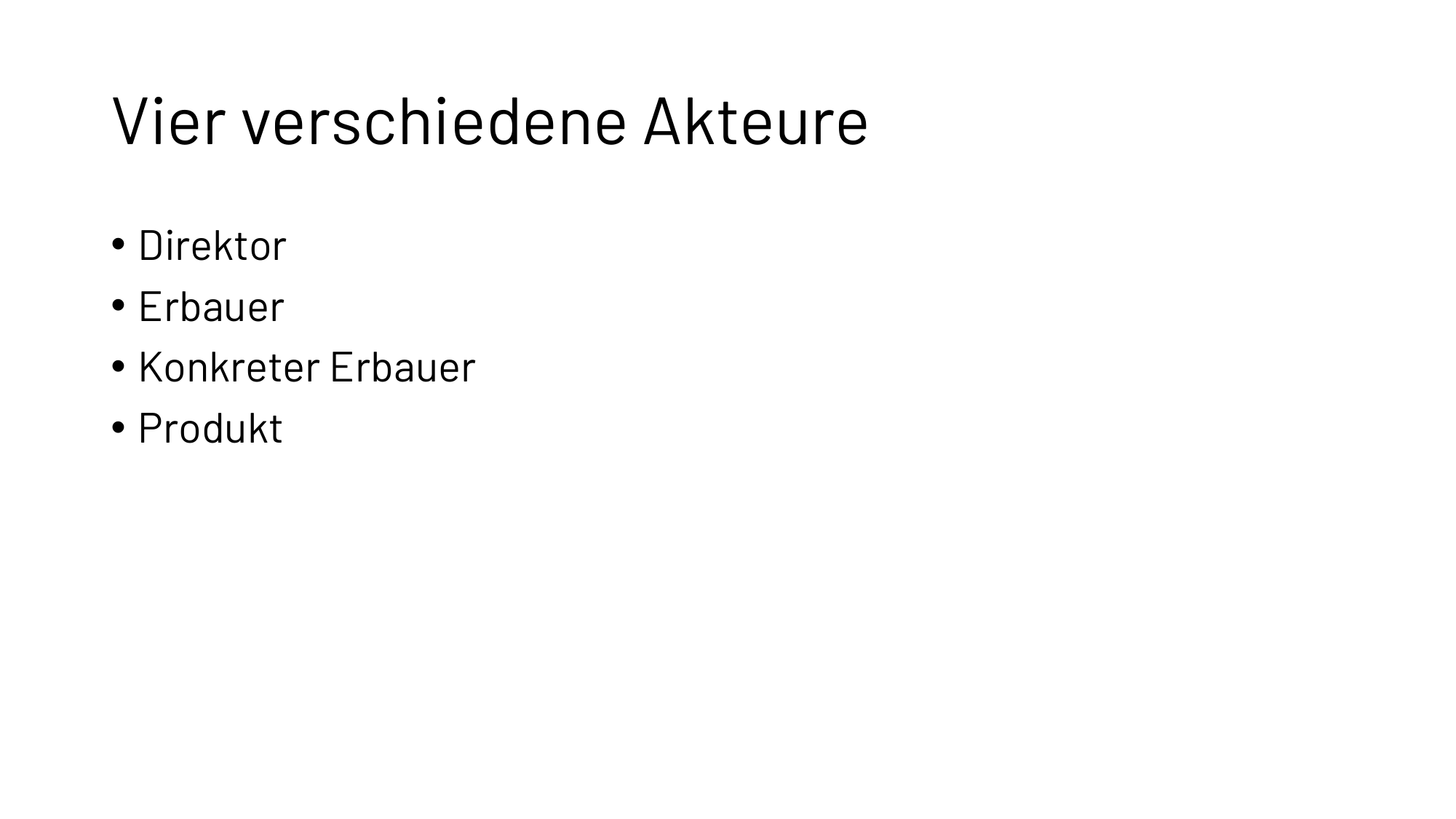

# Vier verschiedene Akteure
Direktor
Erbauer
Konkreter Erbauer
Produkt